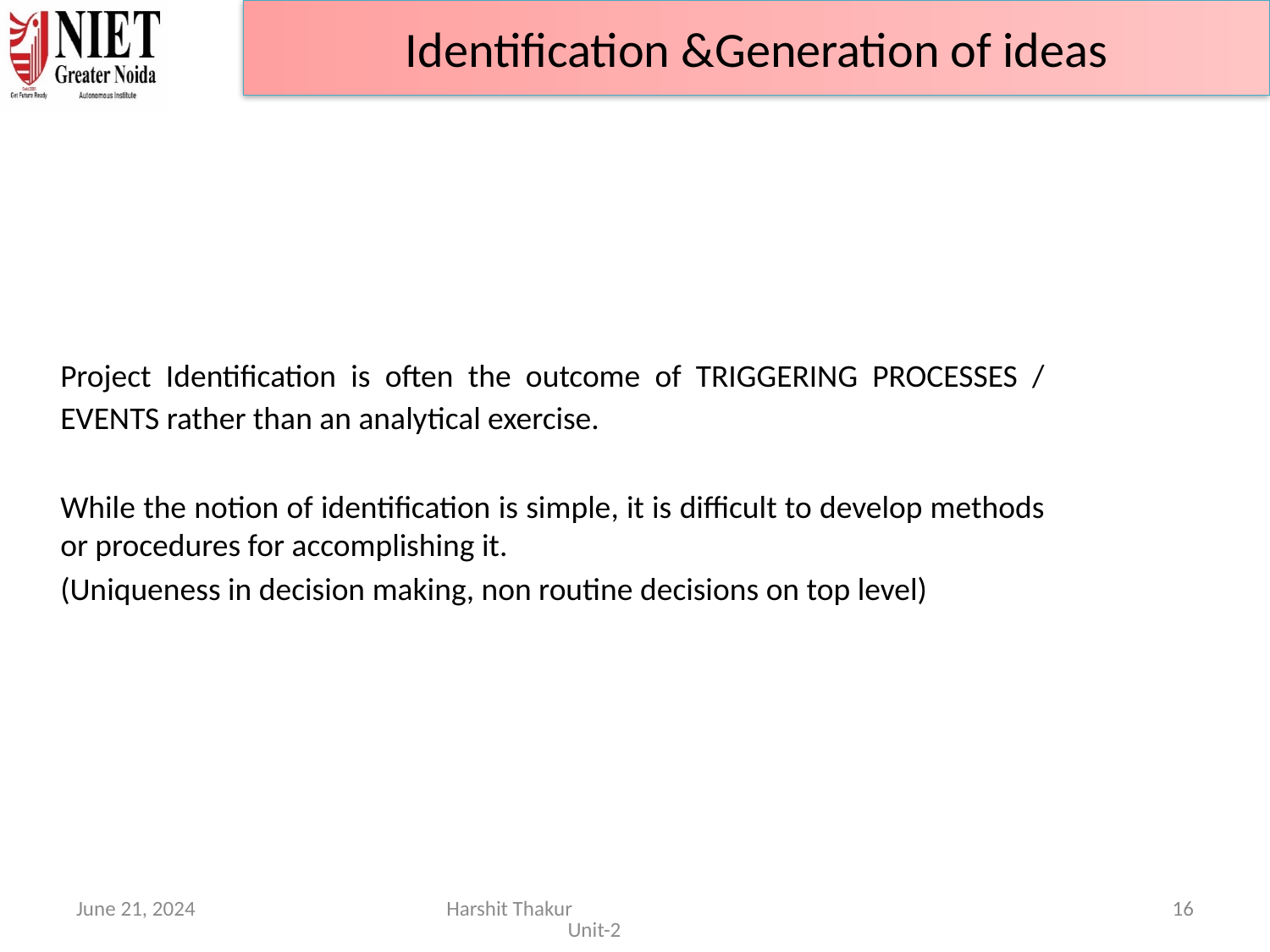

Identification &Generation of ideas

	Project Identification is often the outcome of TRIGGERING PROCESSES / EVENTS rather than an analytical exercise.

	While the notion of identification is simple, it is difficult to develop methods or procedures for accomplishing it.
	(Uniqueness in decision making, non routine decisions on top level)

June 21, 2024
Harshit Thakur                                                                            Unit-2
16